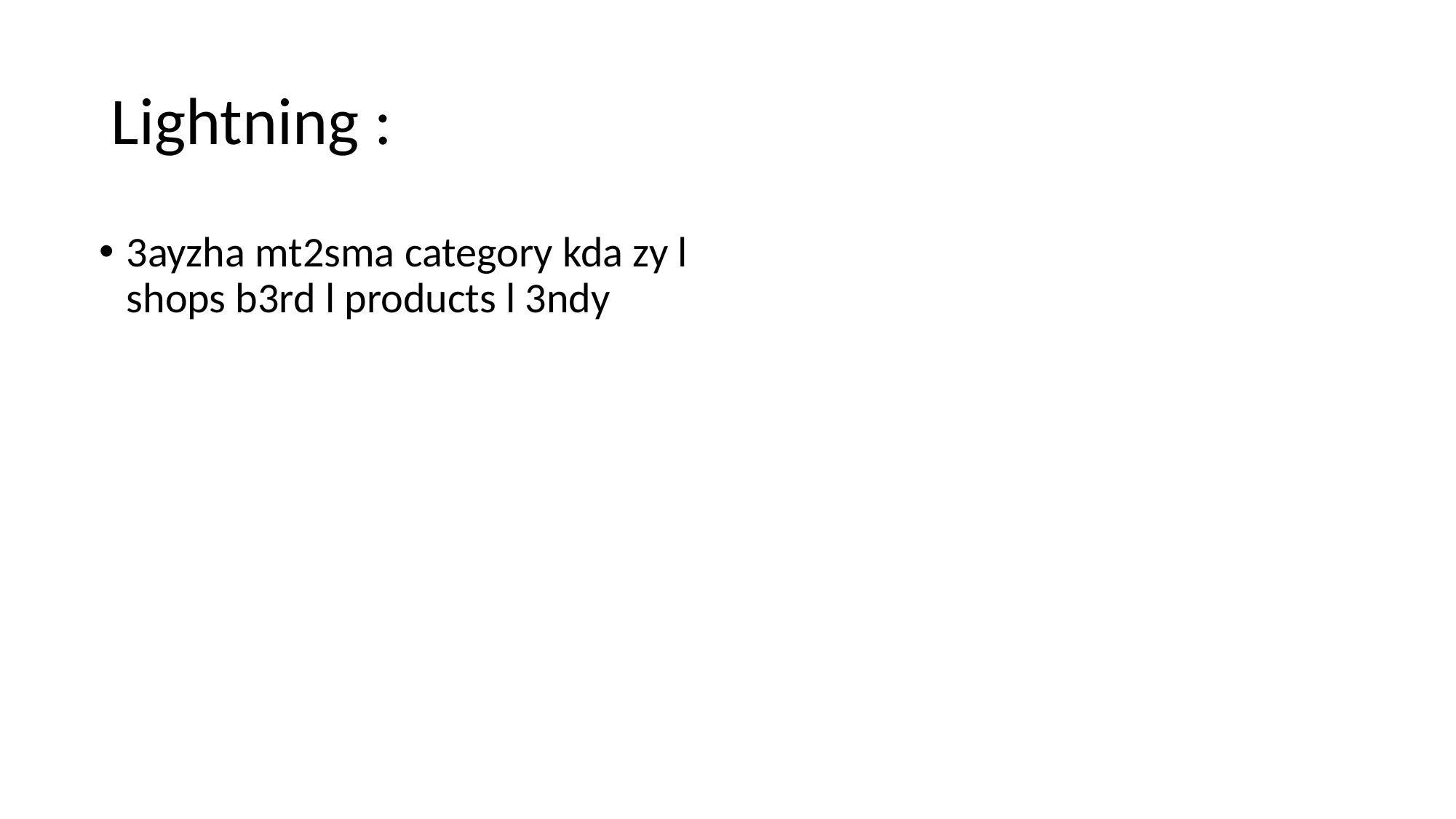

# Lightning :
3ayzha mt2sma category kda zy l shops b3rd l products l 3ndy